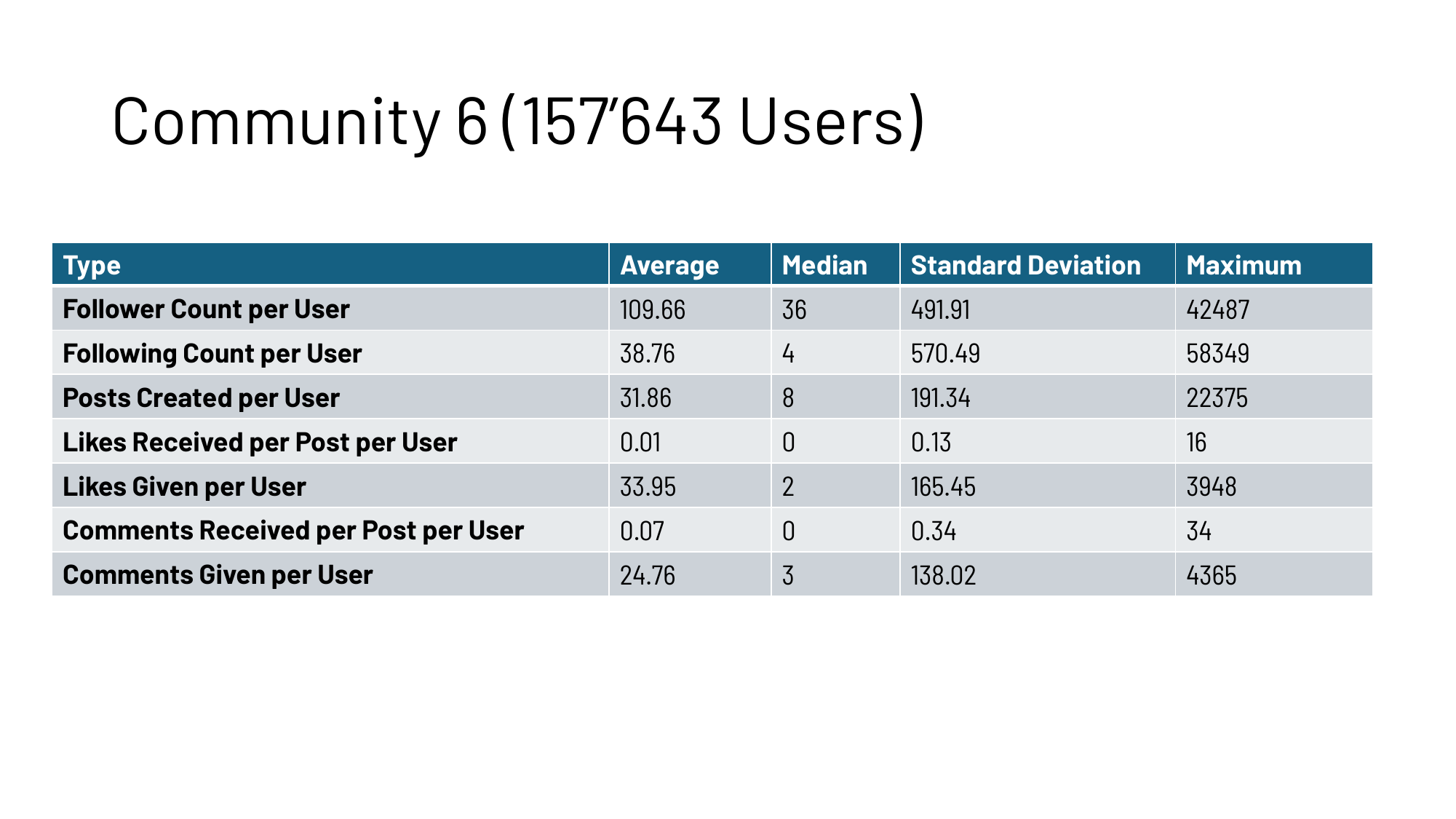

# Community 6 (157’643 Users)
| Type | Average | Median | Standard Deviation | Maximum |
| --- | --- | --- | --- | --- |
| Follower Count per User | 109.66 | 36 | 491.91 | 42487 |
| Following Count per User | 38.76 | 4 | 570.49 | 58349 |
| Posts Created per User | 31.86 | 8 | 191.34 | 22375 |
| Likes Received per Post per User | 0.01 | 0 | 0.13 | 16 |
| Likes Given per User | 33.95 | 2 | 165.45 | 3948 |
| Comments Received per Post per User | 0.07 | 0 | 0.34 | 34 |
| Comments Given per User | 24.76 | 3 | 138.02 | 4365 |